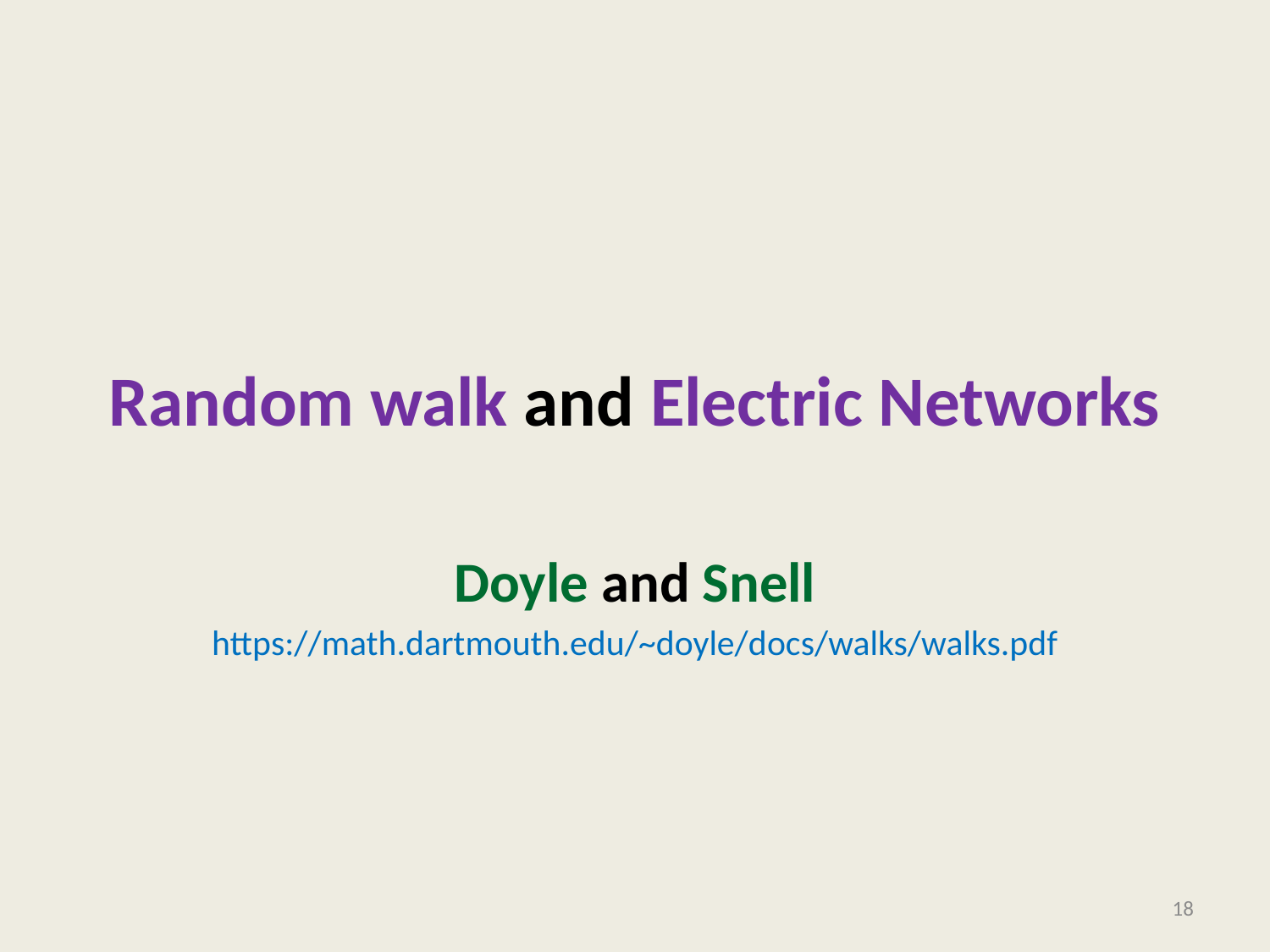

# Random walk and Electric Networks
Doyle and Snell
https://math.dartmouth.edu/~doyle/docs/walks/walks.pdf

18